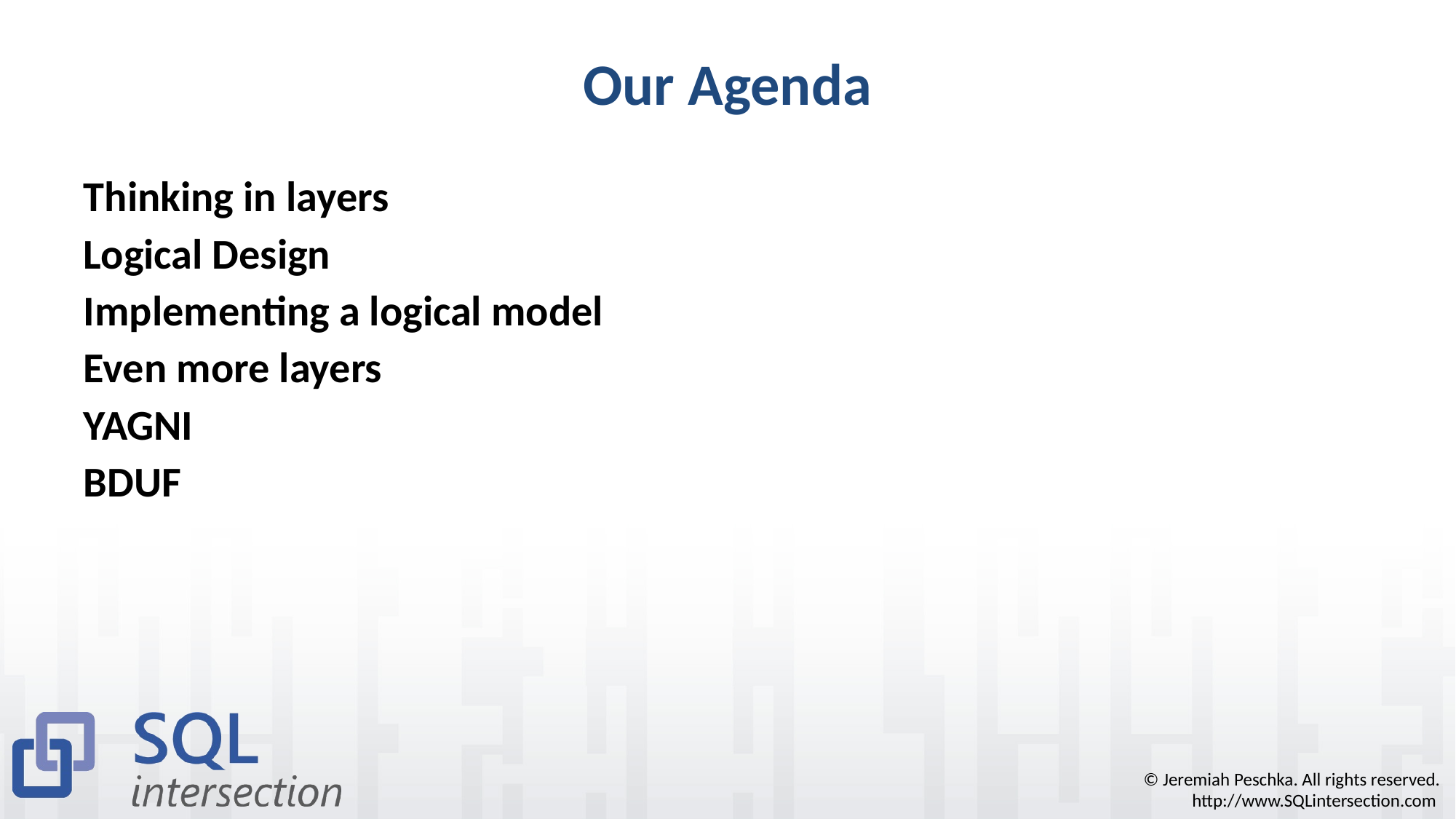

# Our Agenda
Thinking in layers
Logical Design
Implementing a logical model
Even more layers
YAGNI
BDUF